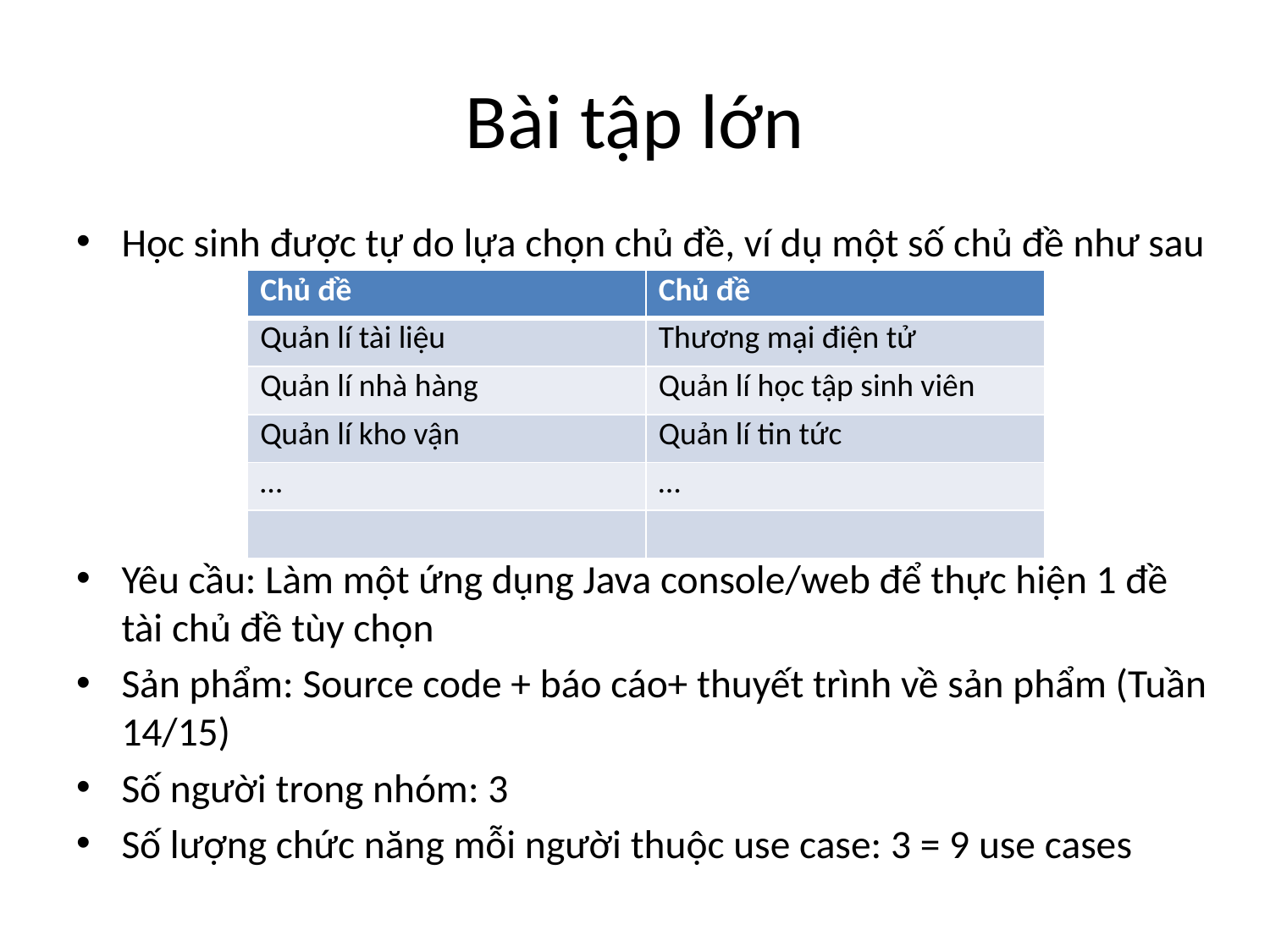

# Bài tập lớn
Học sinh được tự do lựa chọn chủ đề, ví dụ một số chủ đề như sau

Yêu cầu: Làm một ứng dụng Java console/web để thực hiện 1 đề tài chủ đề tùy chọn
Sản phẩm: Source code + báo cáo+ thuyết trình về sản phẩm (Tuần 14/15)
Số người trong nhóm: 3
Số lượng chức năng mỗi người thuộc use case: 3 = 9 use cases

| Chủ đề | Chủ đề |
| --- | --- |
| Quản lí tài liệu | Thương mại điện tử |
| Quản lí nhà hàng | Quản lí học tập sinh viên |
| Quản lí kho vận | Quản lí tin tức |
| … | … |
|  |  |